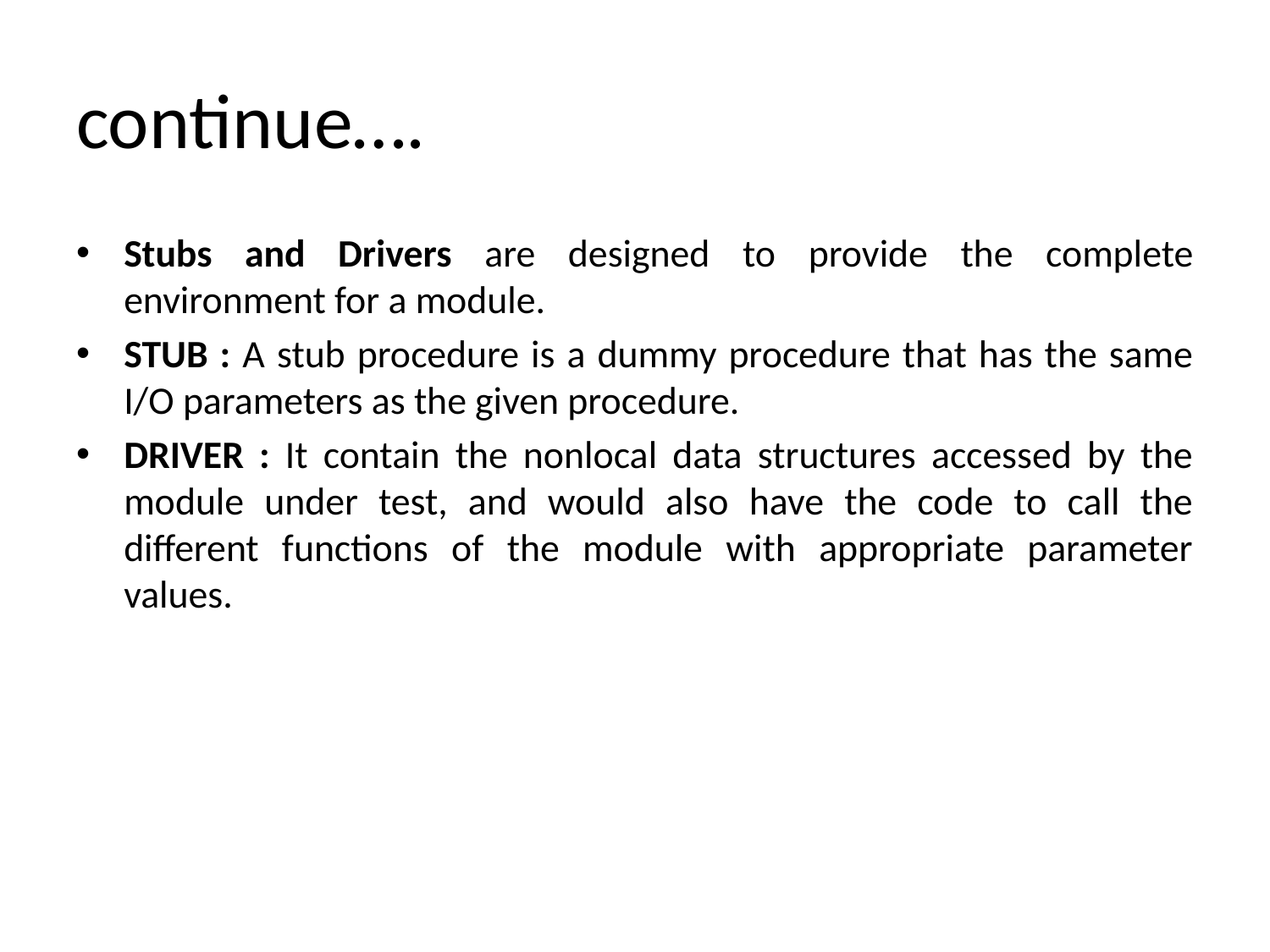

# continue….
Stubs and Drivers are designed to provide the complete environment for a module.
STUB : A stub procedure is a dummy procedure that has the same I/O parameters as the given procedure.
DRIVER : It contain the nonlocal data structures accessed by the module under test, and would also have the code to call the different functions of the module with appropriate parameter values.